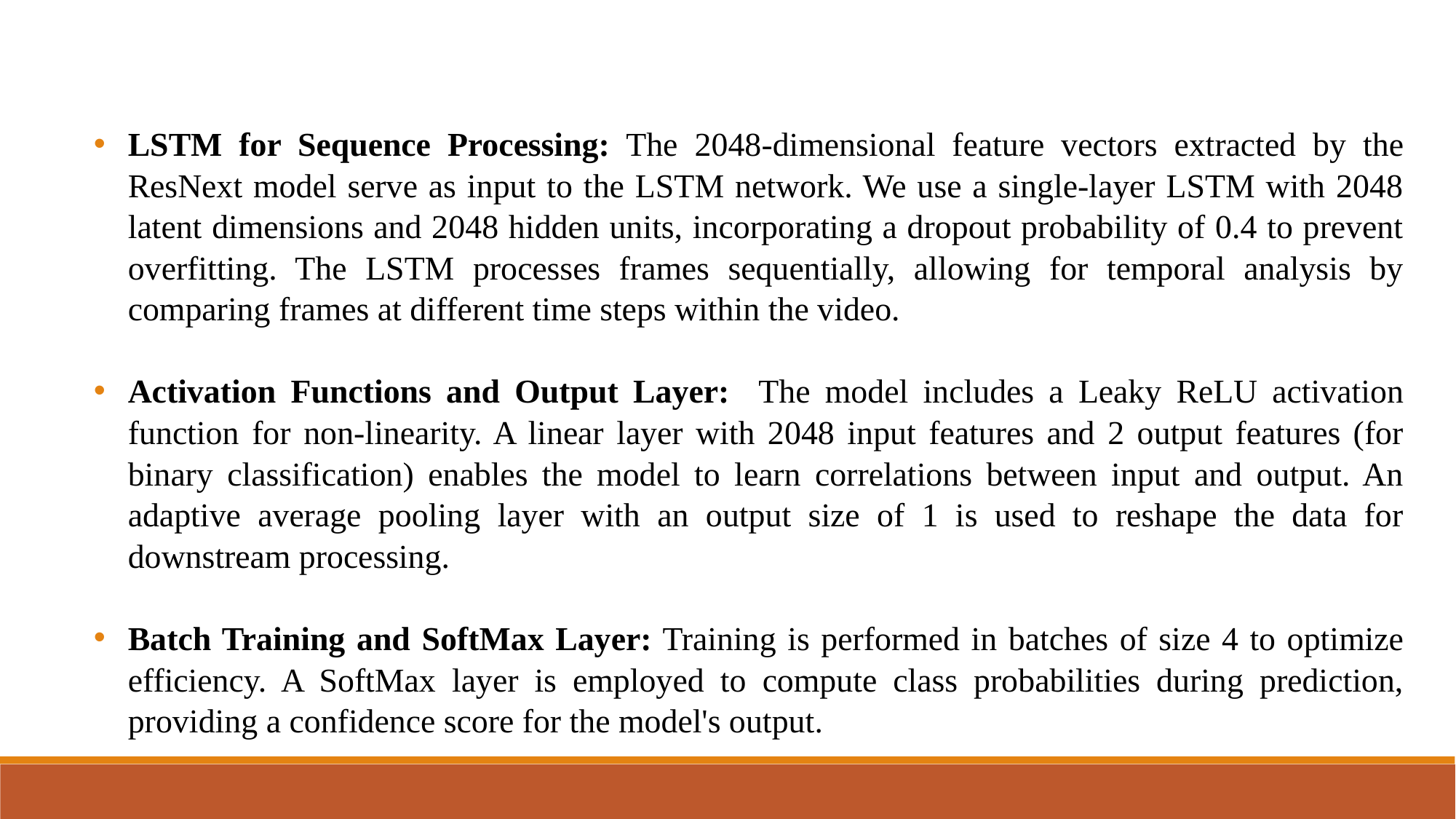

LSTM for Sequence Processing: The 2048-dimensional feature vectors extracted by the ResNext model serve as input to the LSTM network. We use a single-layer LSTM with 2048 latent dimensions and 2048 hidden units, incorporating a dropout probability of 0.4 to prevent overfitting. The LSTM processes frames sequentially, allowing for temporal analysis by comparing frames at different time steps within the video.

Activation Functions and Output Layer:  The model includes a Leaky ReLU activation function for non-linearity. A linear layer with 2048 input features and 2 output features (for binary classification) enables the model to learn correlations between input and output. An adaptive average pooling layer with an output size of 1 is used to reshape the data for downstream processing.

Batch Training and SoftMax Layer: Training is performed in batches of size 4 to optimize efficiency. A SoftMax layer is employed to compute class probabilities during prediction, providing a confidence score for the model's output.